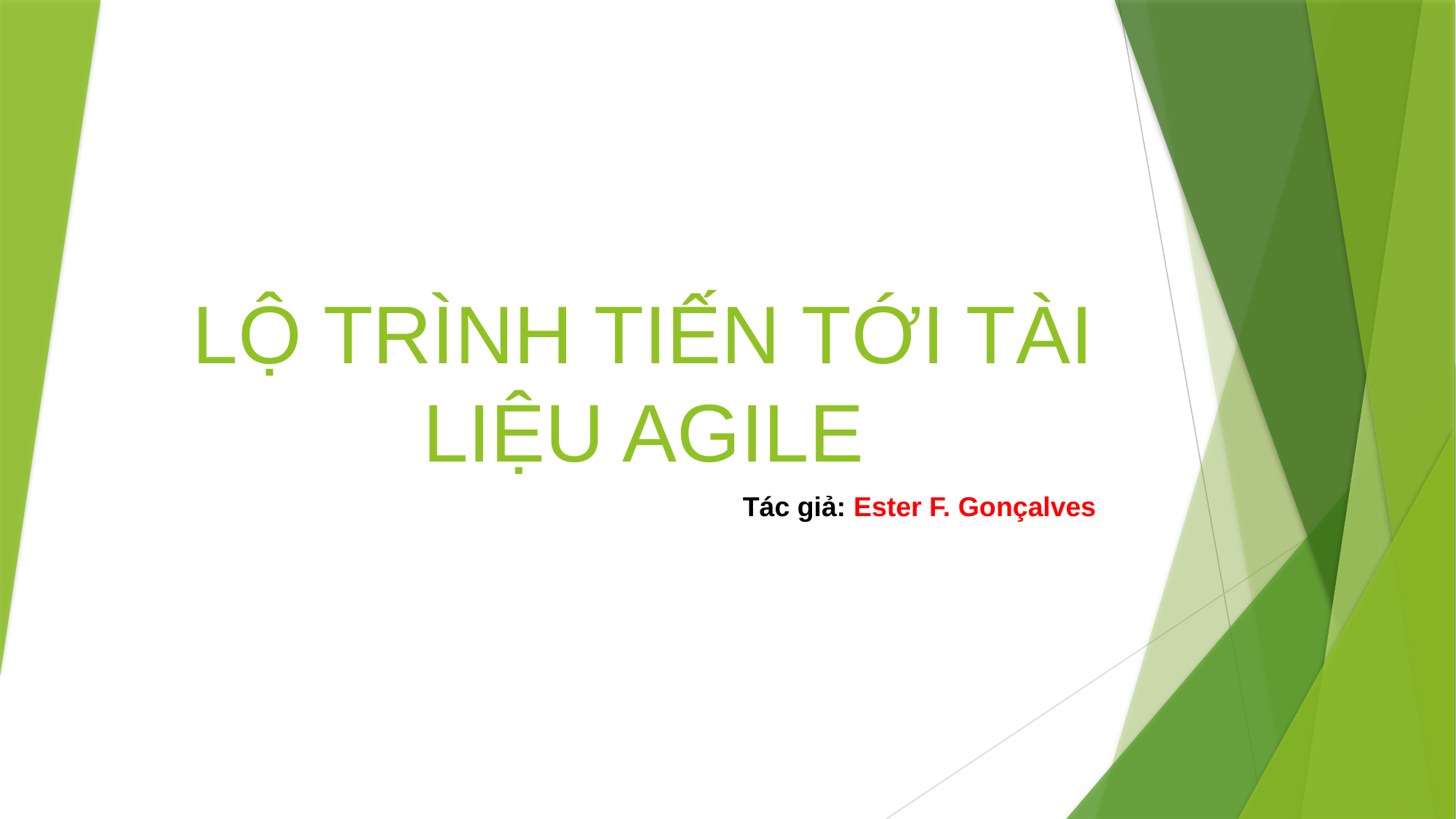

# LỘ TRÌNH TIẾN TỚI TÀI LIỆU AGILE
Tác giả: Ester F. Gonçalves